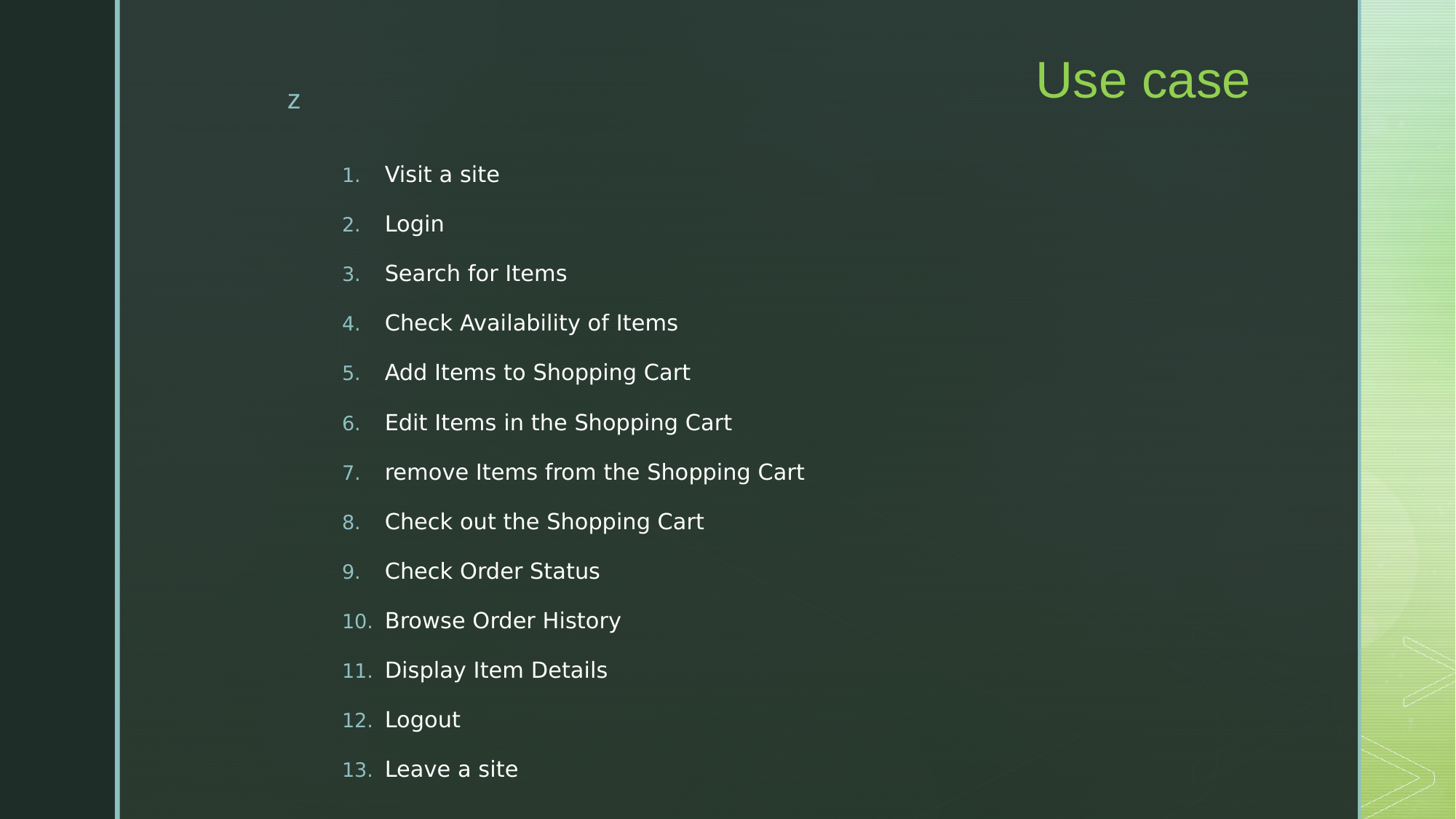

# Use case
Visit a site
Login
Search for Items
Check Availability of Items
Add Items to Shopping Cart
Edit Items in the Shopping Cart
remove Items from the Shopping Cart
Check out the Shopping Cart
Check Order Status
Browse Order History
Display Item Details
Logout
Leave a site